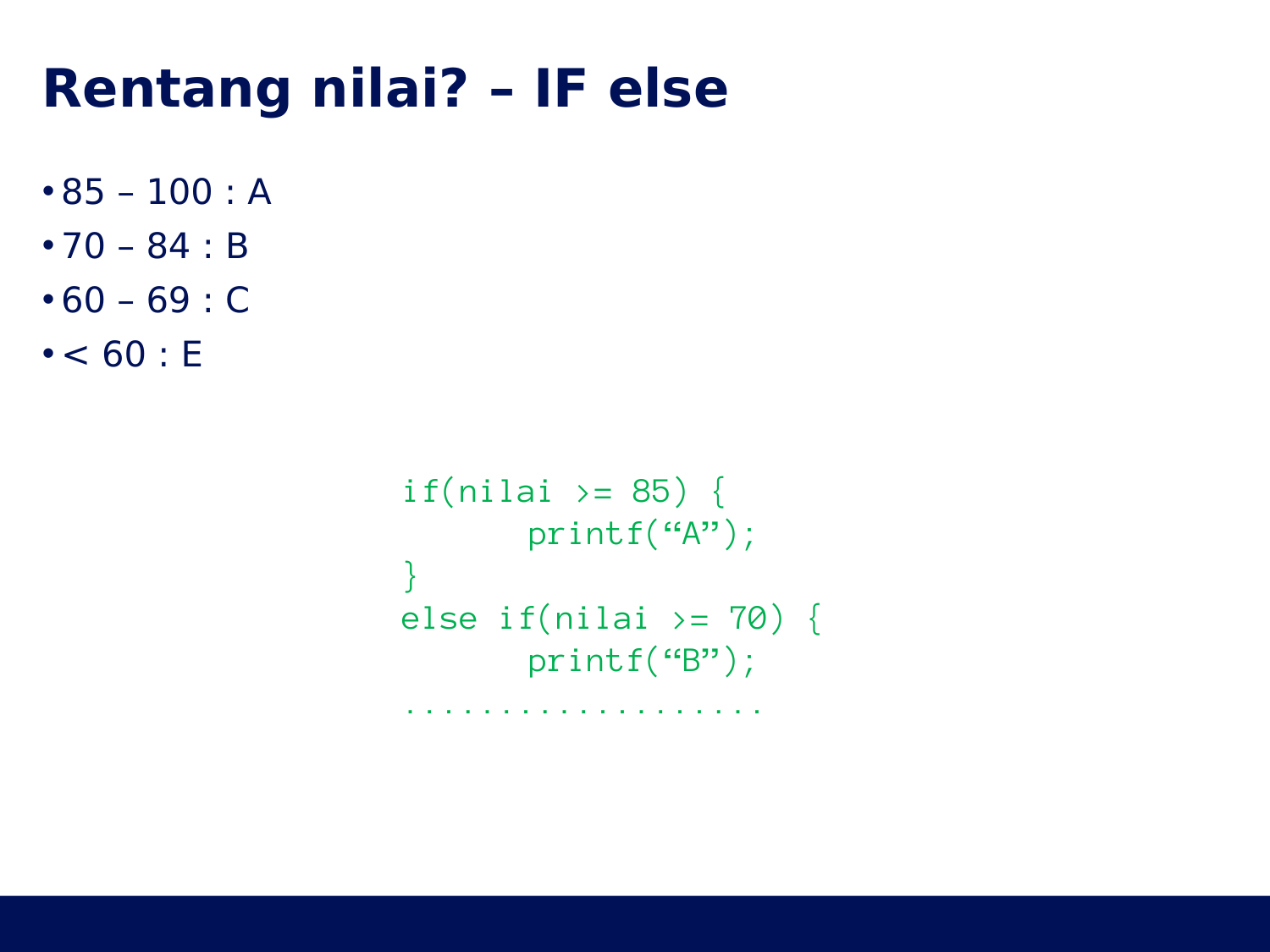

# Rentang nilai? – IF else
85 – 100 : A
70 – 84 : B
60 – 69 : C
< 60 : E
if(nilai >= 85) {
	printf(“A”);
}
else if(nilai >= 70) {
	printf(“B”);
...................